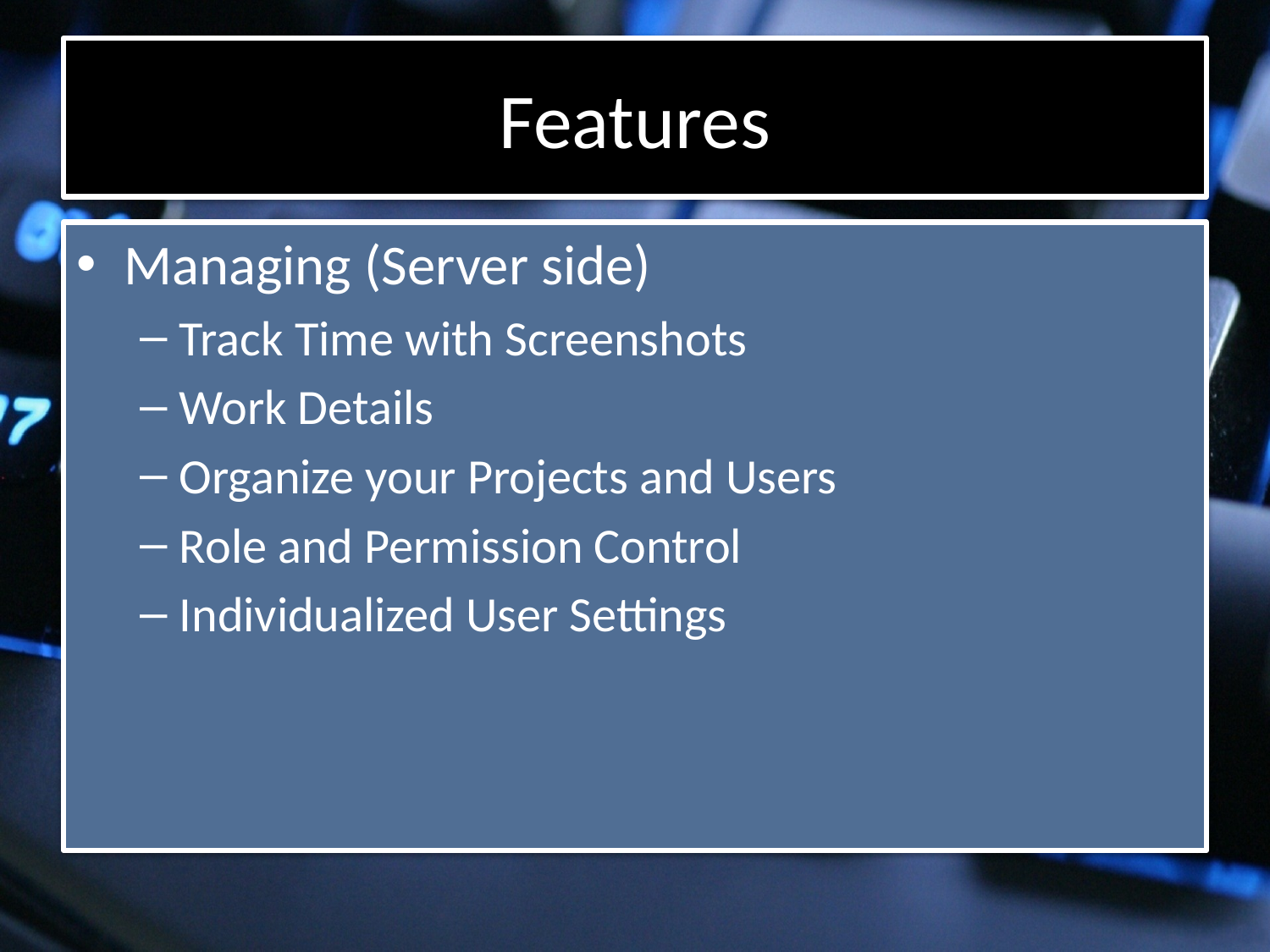

# Features
Managing (Server side)
Track Time with Screenshots
Work Details
Organize your Projects and Users
Role and Permission Control
Individualized User Settings